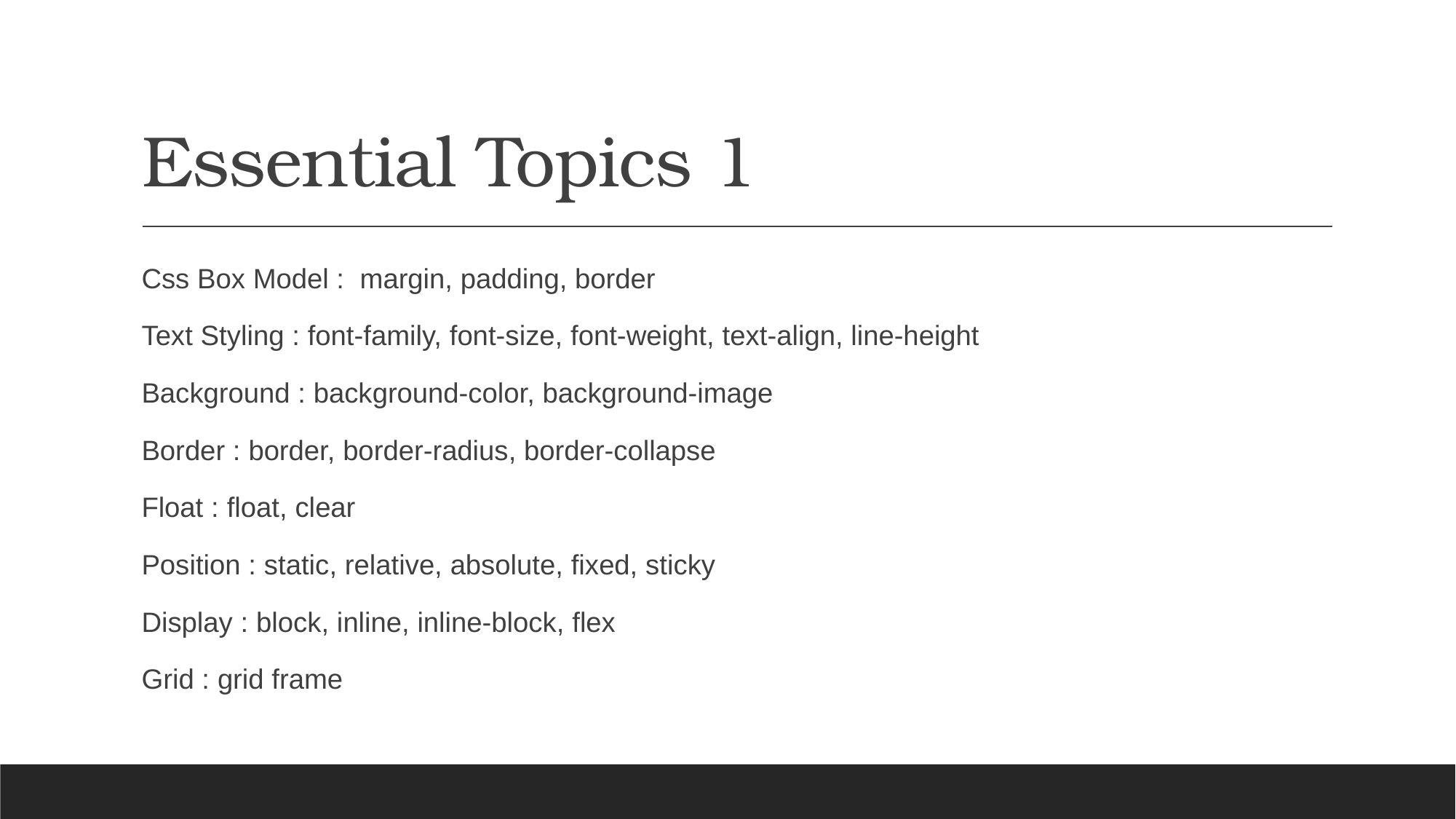

# Essential Topics 1
Css Box Model :  margin, padding, border
Text Styling : font-family, font-size, font-weight, text-align, line-height
Background : background-color, background-image
Border : border, border-radius, border-collapse
Float : float, clear
Position : static, relative, absolute, fixed, sticky
Display : block, inline, inline-block, flex
Grid : grid frame